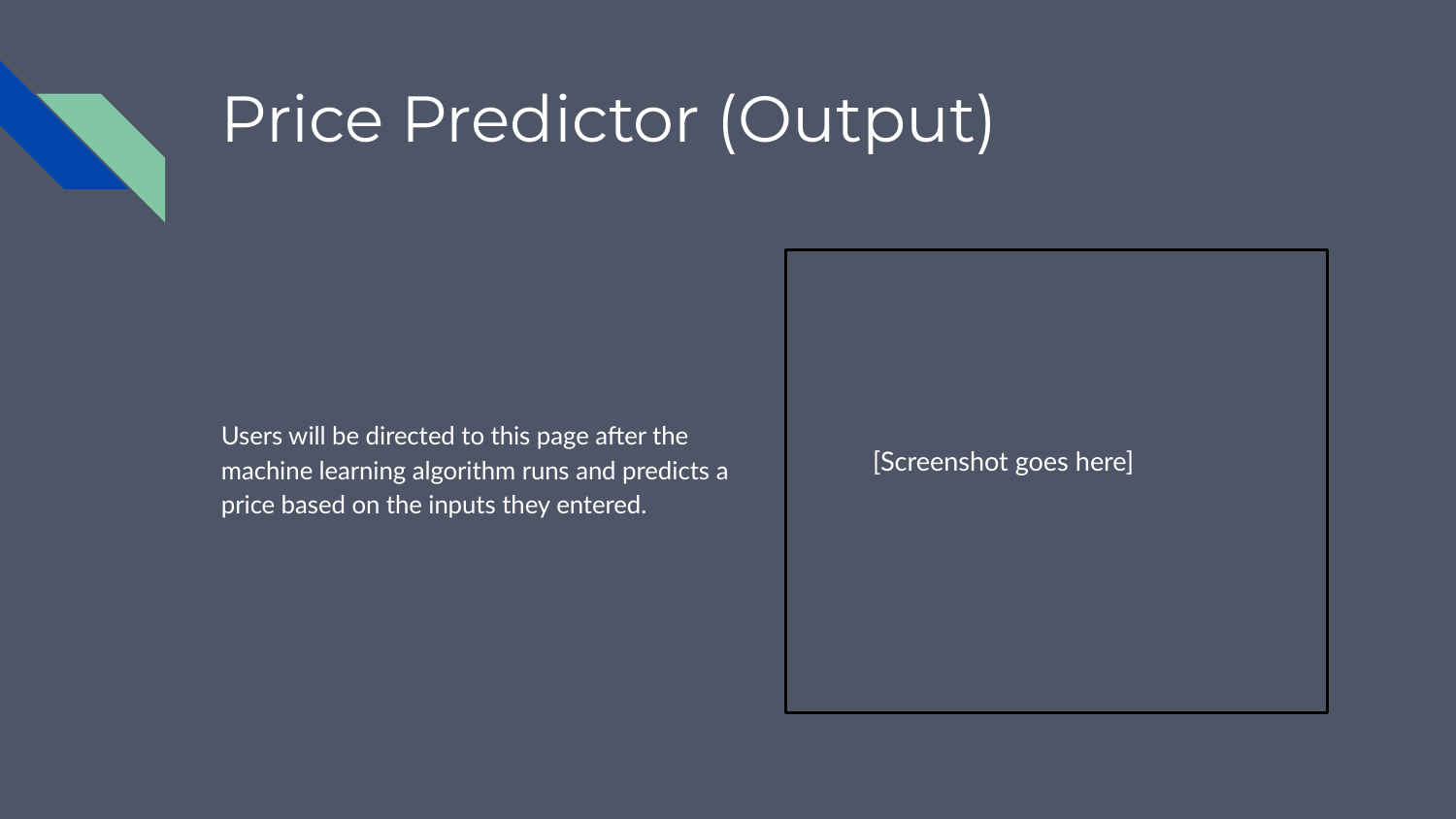

# Price Predictor (Output)

[Screenshot goes here]
Users will be directed to this page after the machine learning algorithm runs and predicts a price based on the inputs they entered.